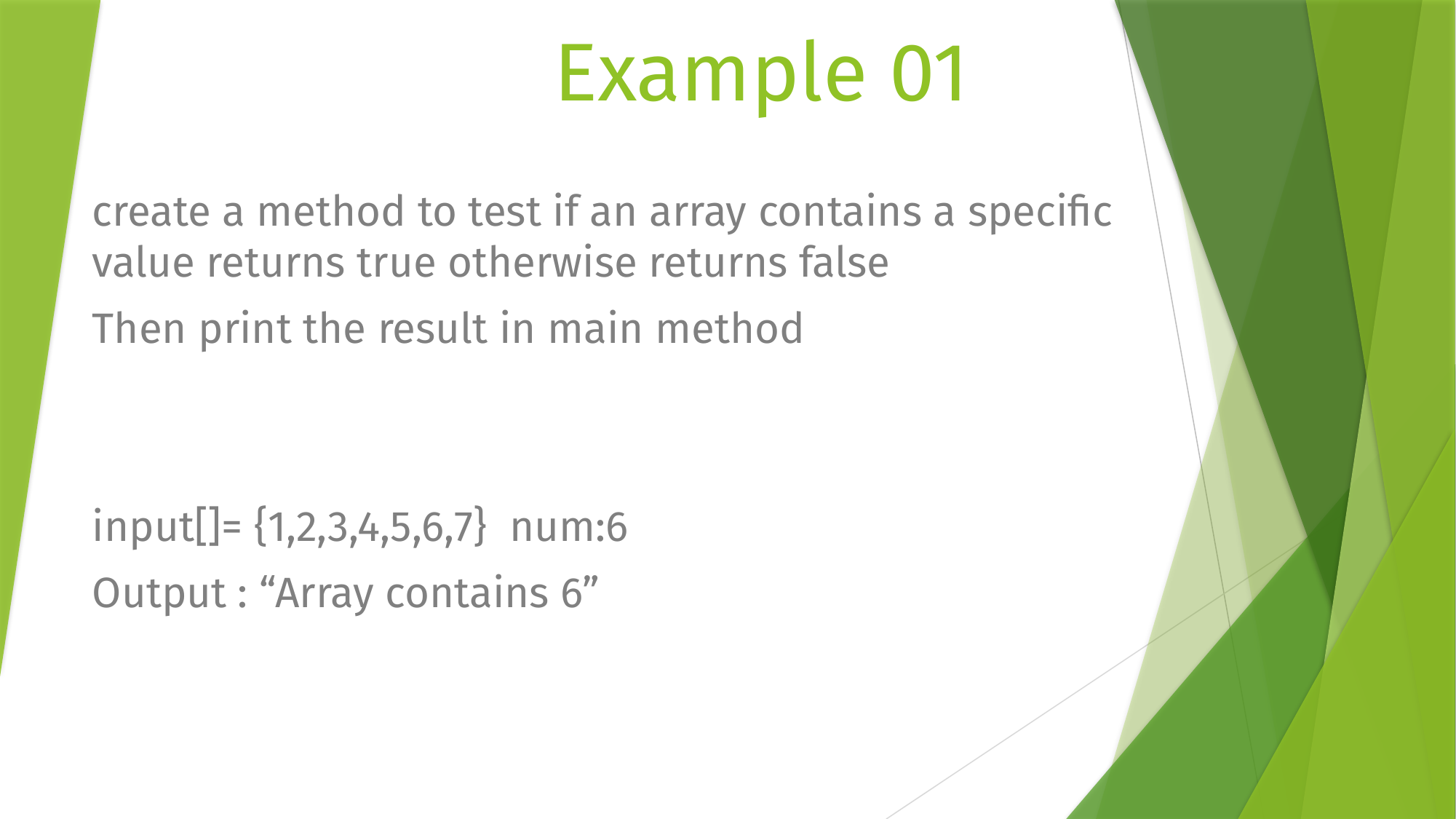

# Example 01
create a method to test if an array contains a specific value returns true otherwise returns false
Then print the result in main method

input[]= {1,2,3,4,5,6,7}  num:6
Output : “Array contains 6”